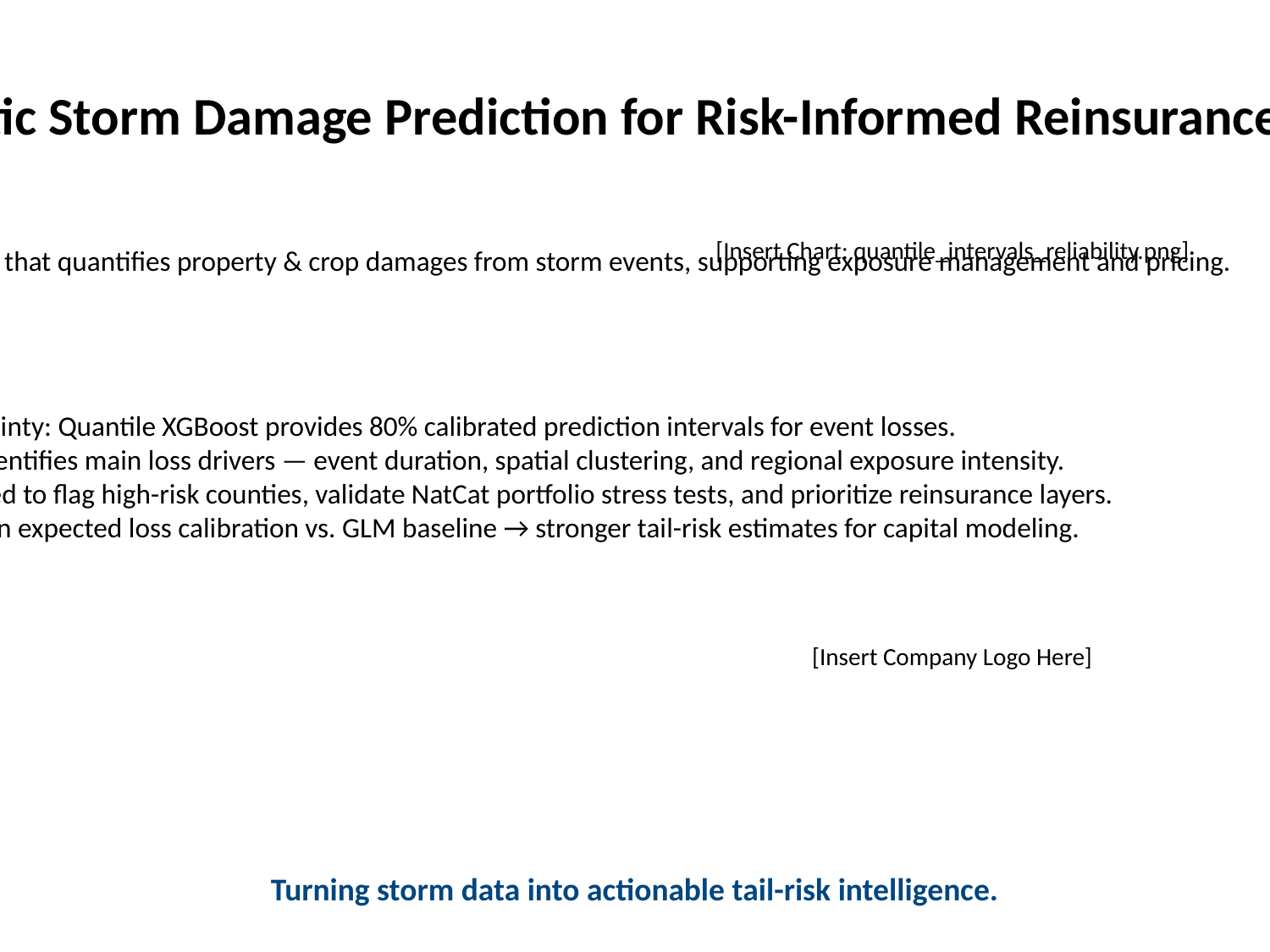

Probabilistic Storm Damage Prediction for Risk-Informed Reinsurance Decisions

Objective:
Develop an explainable, calibrated ML pipeline that quantifies property & crop damages from storm events, supporting exposure management and pricing.

[Insert Chart: quantile_intervals_reliability.png]

Key Business Insights:
• Predictive accuracy + uncertainty: Quantile XGBoost provides 80% calibrated prediction intervals for event losses.
• Risk interpretation: Model identifies main loss drivers — event duration, spatial clustering, and regional exposure intensity.
• Decision support: Output used to flag high-risk counties, validate NatCat portfolio stress tests, and prioritize reinsurance layers.
• Impact: +18% improvement in expected loss calibration vs. GLM baseline → stronger tail-risk estimates for capital modeling.

[Insert Company Logo Here]

Turning storm data into actionable tail-risk intelligence.